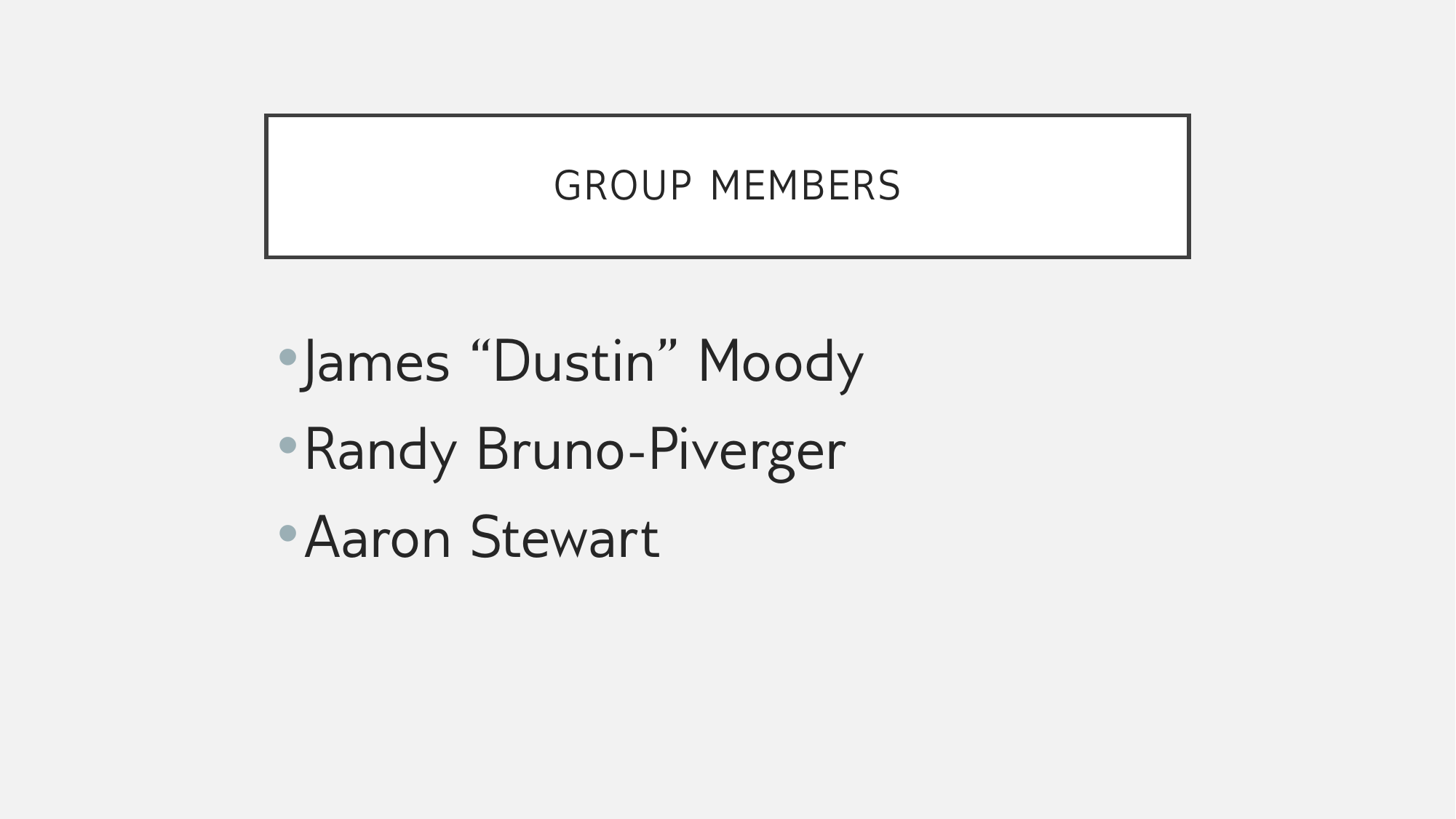

# Group members
James “Dustin” Moody
Randy Bruno-Piverger
Aaron Stewart